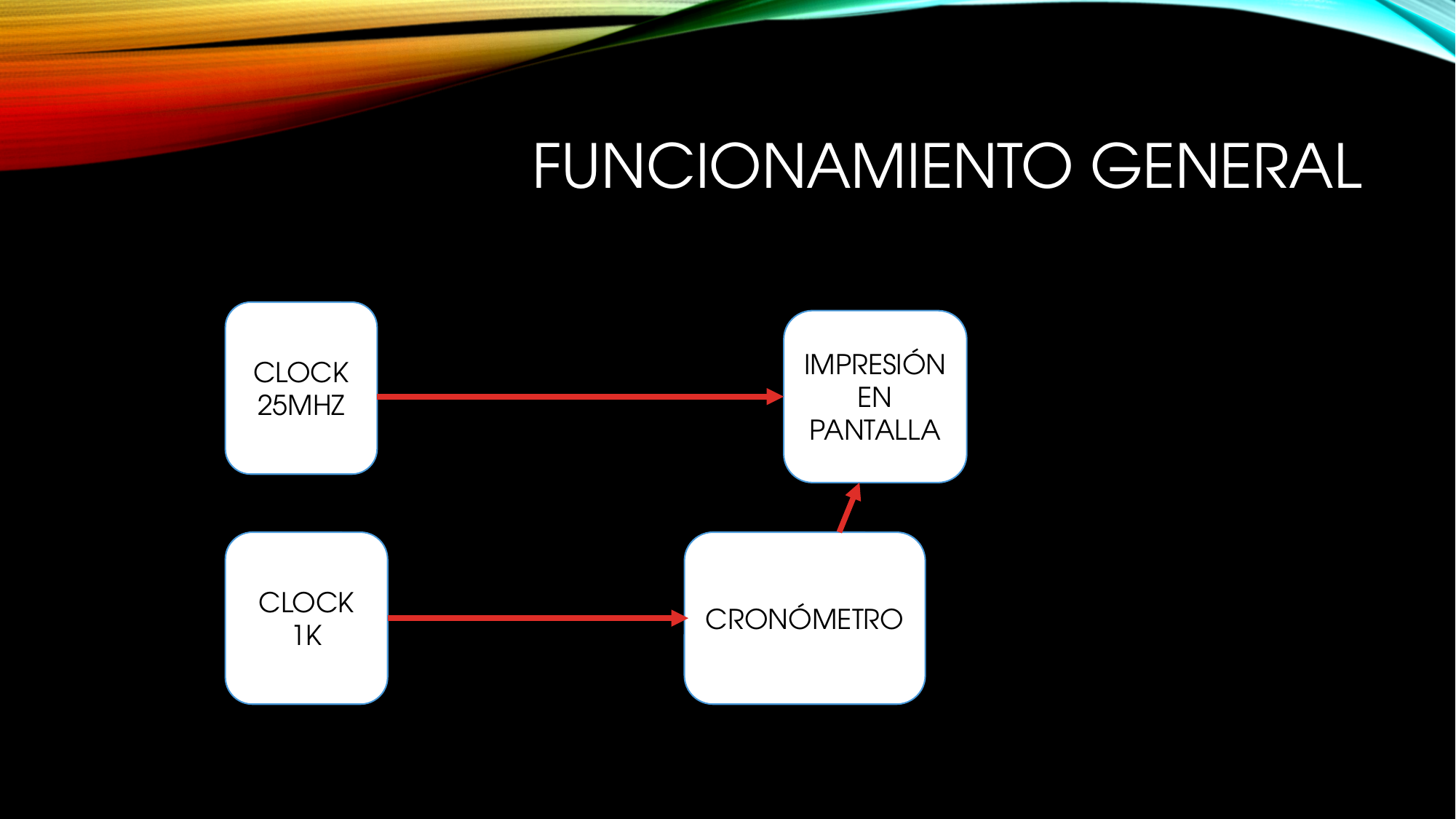

# Funcionamiento GENERAL

CLOCK
25MHZ
IMPRESIÓN
EN
PANTALLA
CLOCK 1K
CRONÓMETRO